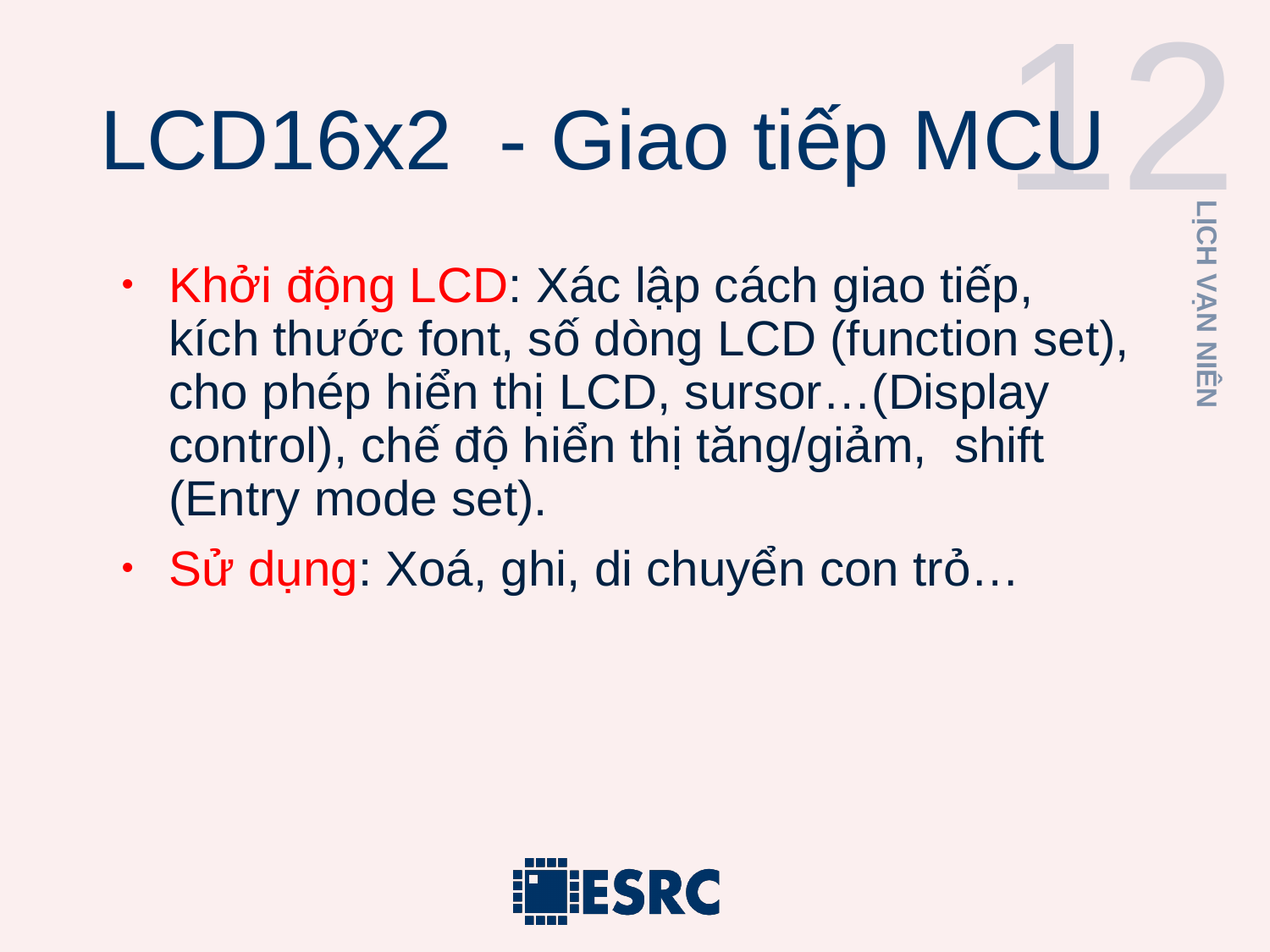

12
# LCD16x2  - Giao tiếp MCU
Khởi động LCD: Xác lập cách giao tiếp, kích thước font, số dòng LCD (function set), cho phép hiển thị LCD, sursor…(Display control), chế độ hiển thị tăng/giảm,  shift (Entry mode set).
Sử dụng: Xoá, ghi, di chuyển con trỏ…

Lịch vạn niên